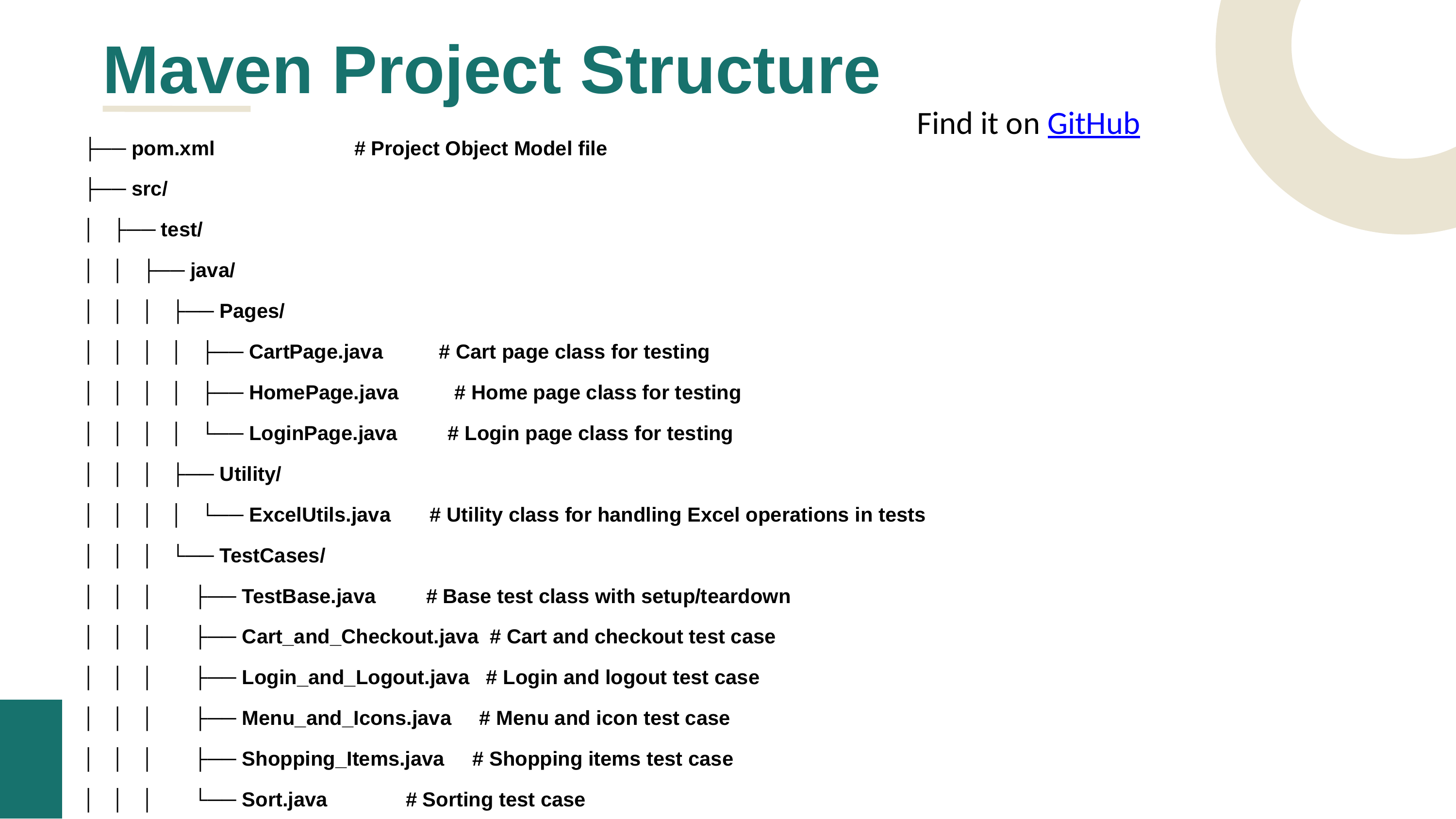

Maven Project Structure
Find it on GitHub

├── pom.xml                         # Project Object Model file
├── src/
│   ├── test/
│   │   ├── java/
│   │   │   ├── Pages/
│   │   │   │   ├── CartPage.java          # Cart page class for testing
│   │   │   │   ├── HomePage.java          # Home page class for testing
│   │   │   │   └── LoginPage.java         # Login page class for testing
│   │   │   ├── Utility/
│   │   │   │   └── ExcelUtils.java       # Utility class for handling Excel operations in tests
│   │   │   └── TestCases/
│   │   │       ├── TestBase.java         # Base test class with setup/teardown
│   │   │       ├── Cart_and_Checkout.java  # Cart and checkout test case
│   │   │       ├── Login_and_Logout.java   # Login and logout test case
│   │   │       ├── Menu_and_Icons.java     # Menu and icon test case
│   │   │       ├── Shopping_Items.java     # Shopping items test case
│   │   │       └── Sort.java              # Sorting test case